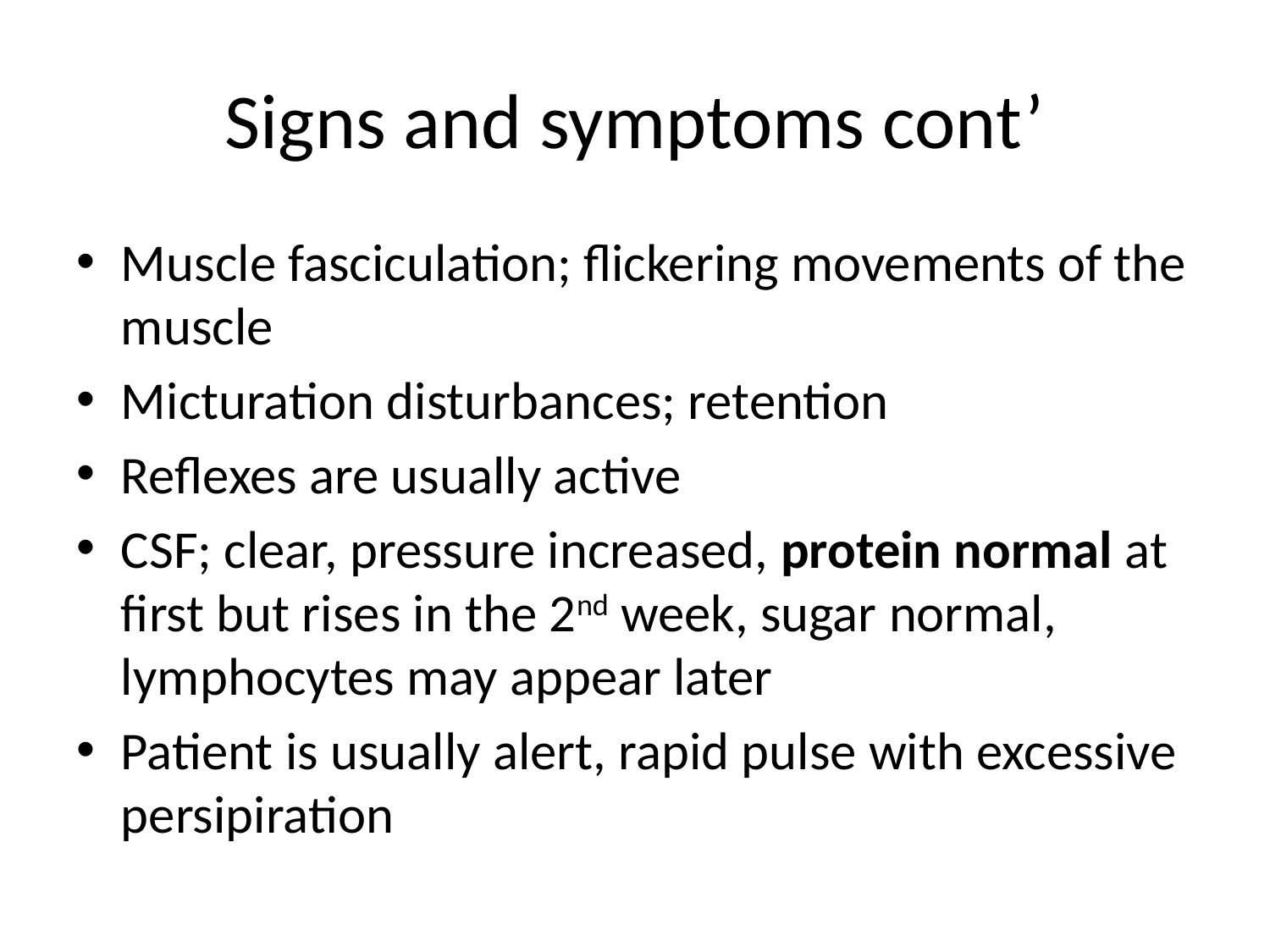

# Signs and symptoms cont’
Muscle fasciculation; flickering movements of the muscle
Micturation disturbances; retention
Reflexes are usually active
CSF; clear, pressure increased, protein normal at first but rises in the 2nd week, sugar normal, lymphocytes may appear later
Patient is usually alert, rapid pulse with excessive persipiration